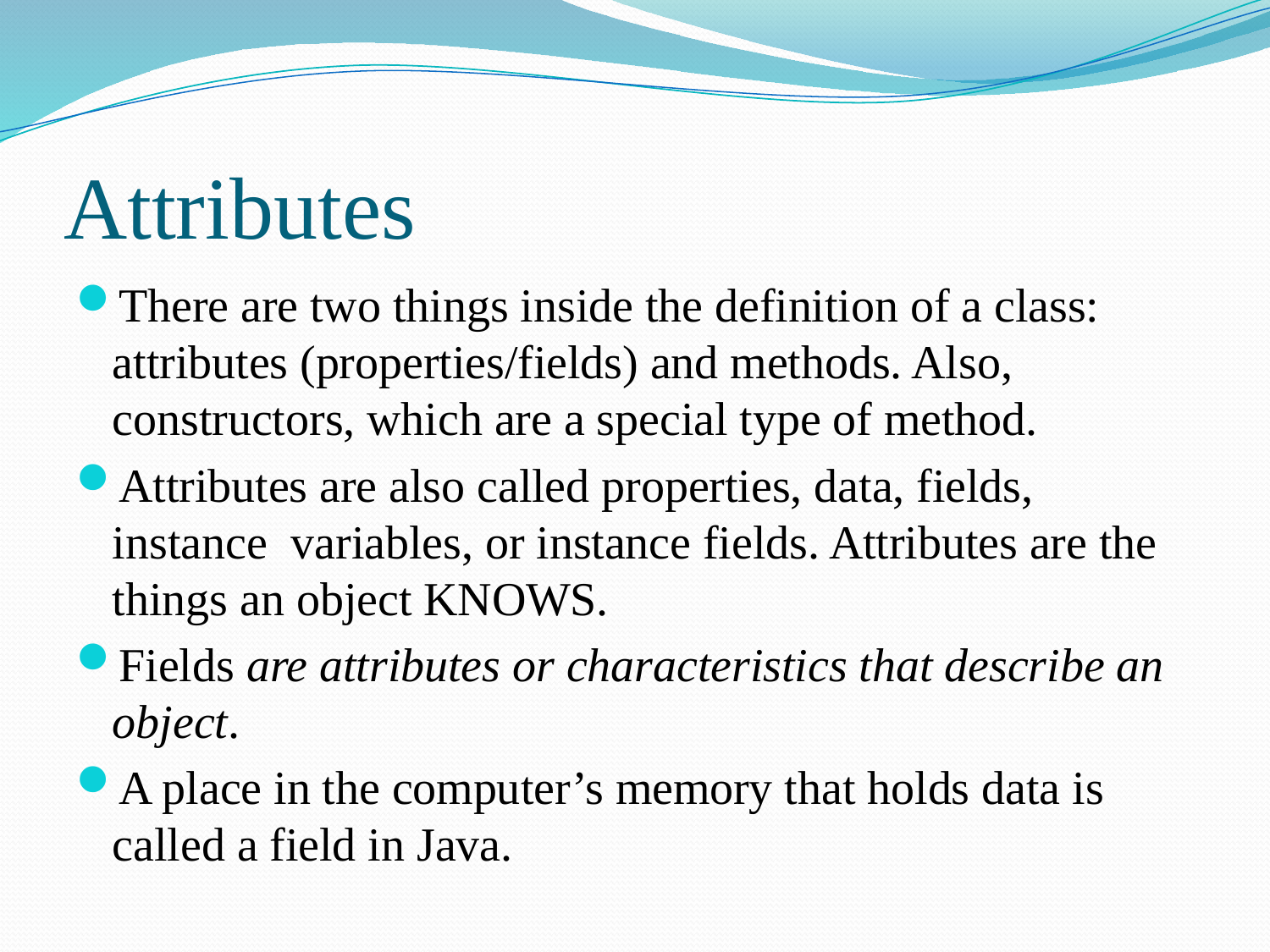

# Attributes
There are two things inside the definition of a class: attributes (properties/fields) and methods. Also, constructors, which are a special type of method.
Attributes are also called properties, data, fields, instance  variables, or instance fields. Attributes are the things an object KNOWS.
Fields are attributes or characteristics that describe an object.
A place in the computer’s memory that holds data is called a field in Java.